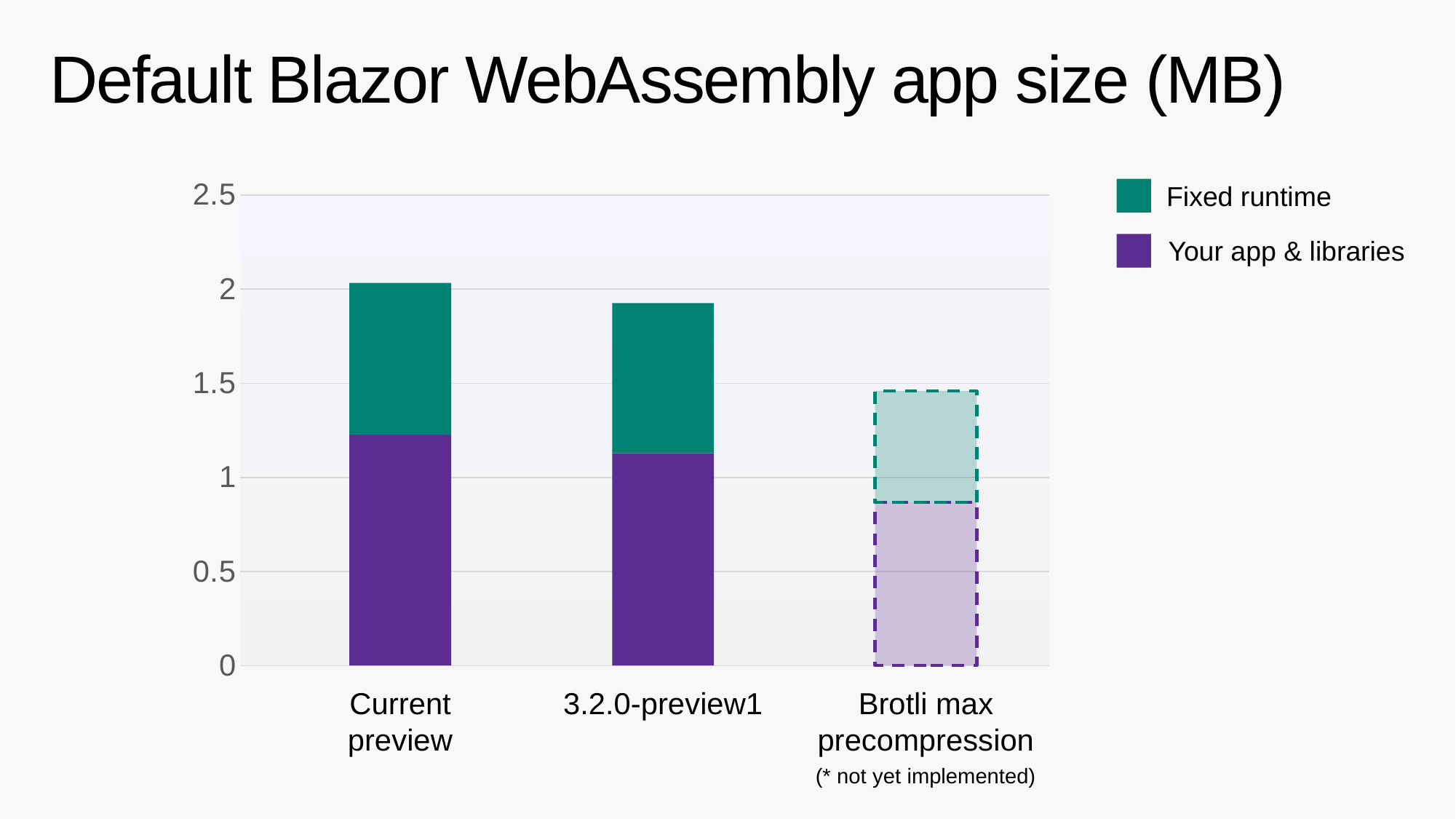

# Default Blazor WebAssembly app size (MB)

### Chart

| Category | Your app |
|---|---|
| Current | 1.2275390625 |
| 3.2.0-preview1 | 1.126953125 |
| Brotli precompression | 0.8701171875 |
Fixed runtime

Your app & libraries

Current
preview
3.2.0-preview1
Brotli max precompression
(* not yet implemented)